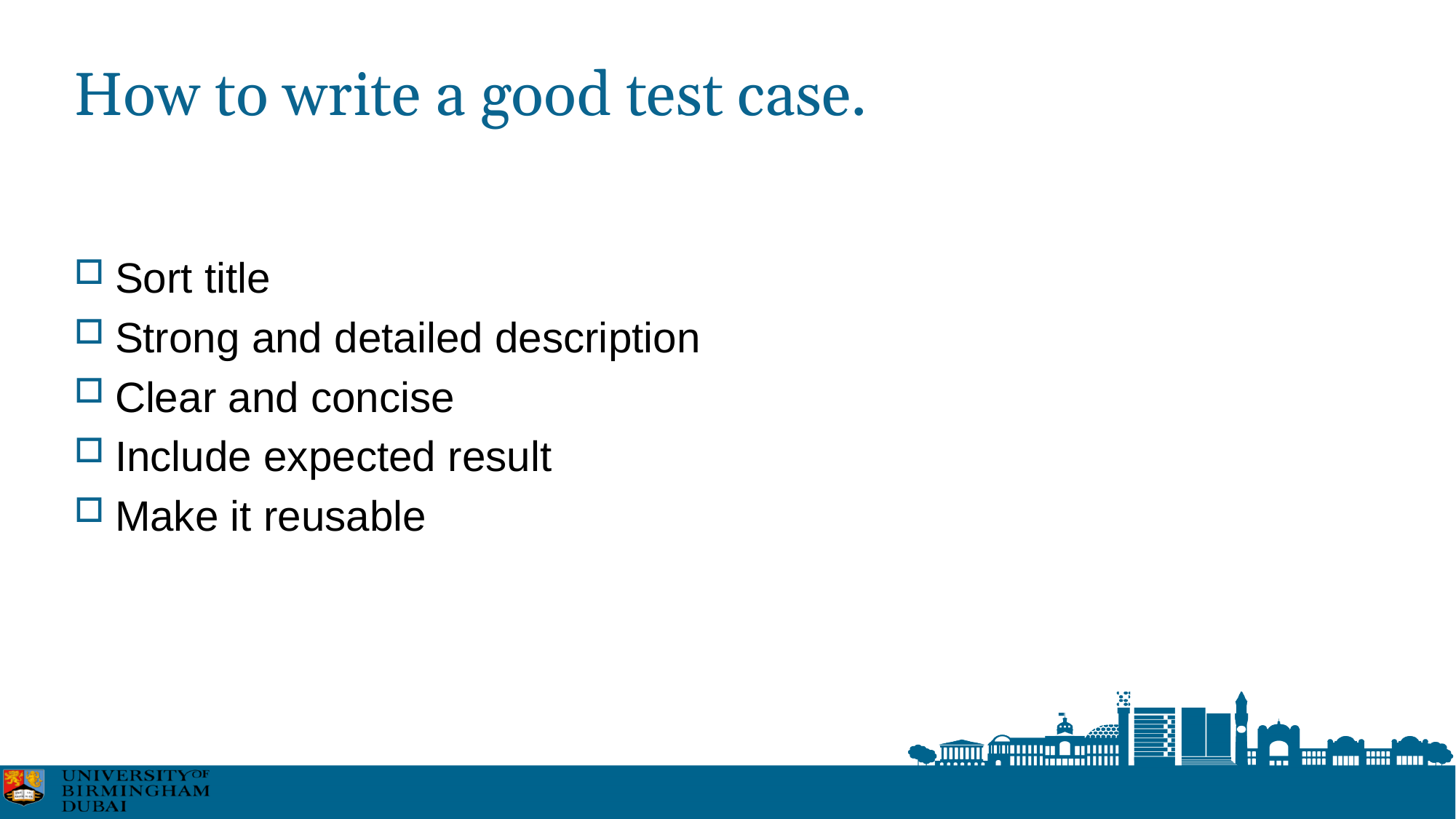

# How to write a good test case.

Sort title
Strong and detailed description
Clear and concise
Include expected result
Make it reusable